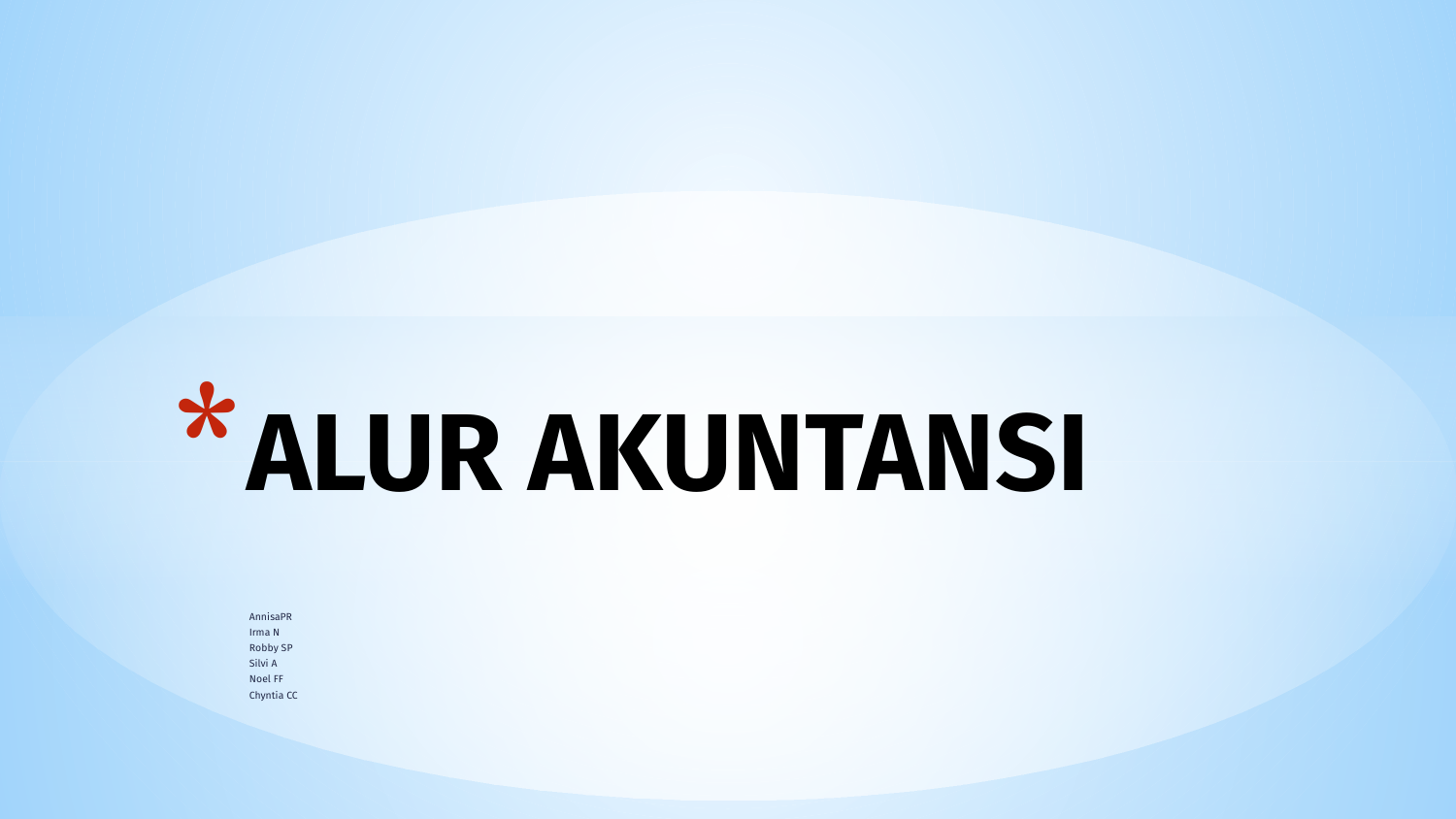

# ALUR AKUNTANSI
AnnisaPR
Irma N
Robby SP
Silvi A
Noel FF
Chyntia CC